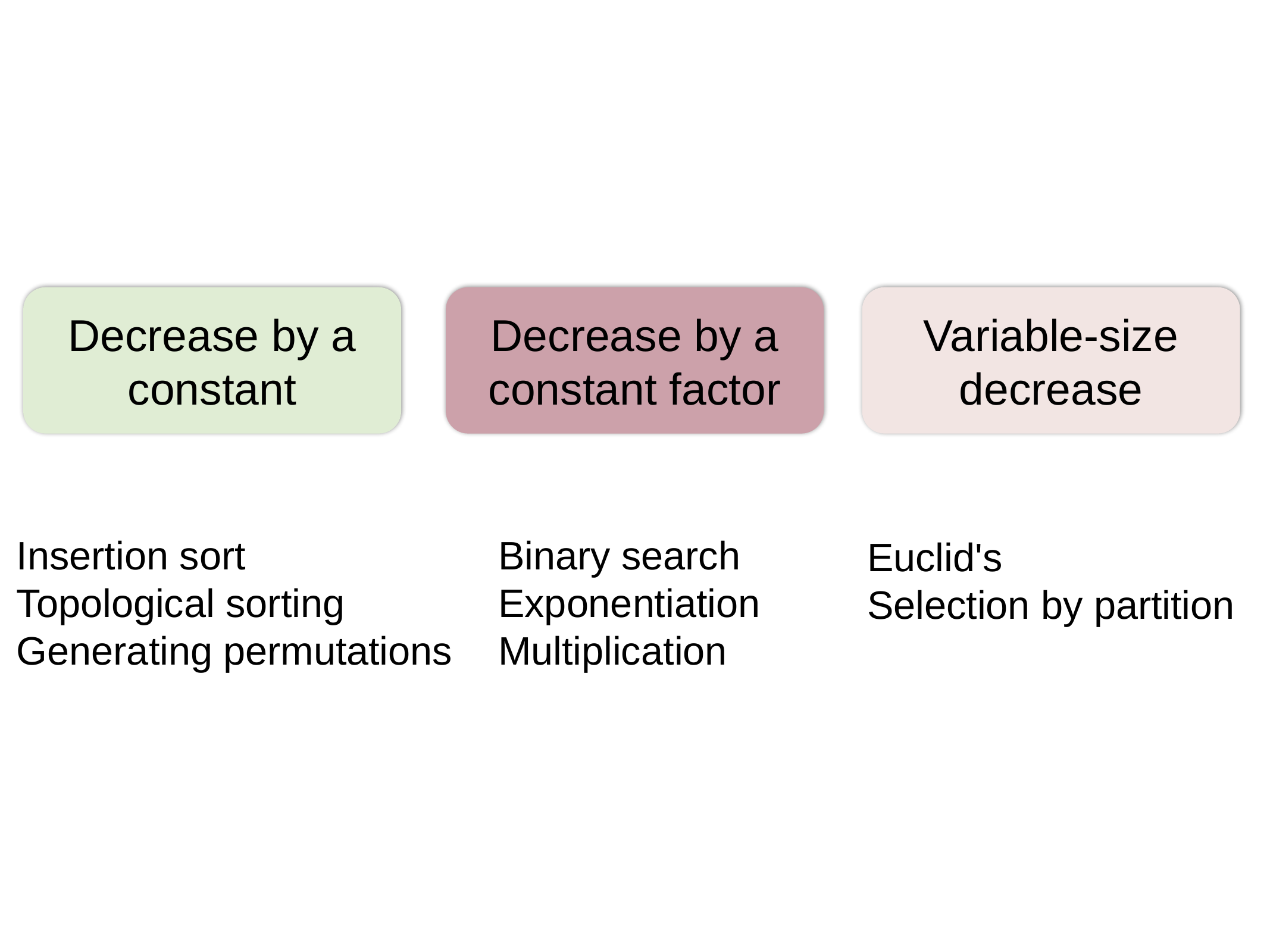

Decrease by a constant
Insertion sort
Topological sorting
Generating permutations
Decrease by a constant factor
Binary search
Exponentiation
Multiplication
Variable-size
decrease
Euclid's
Selection by partition